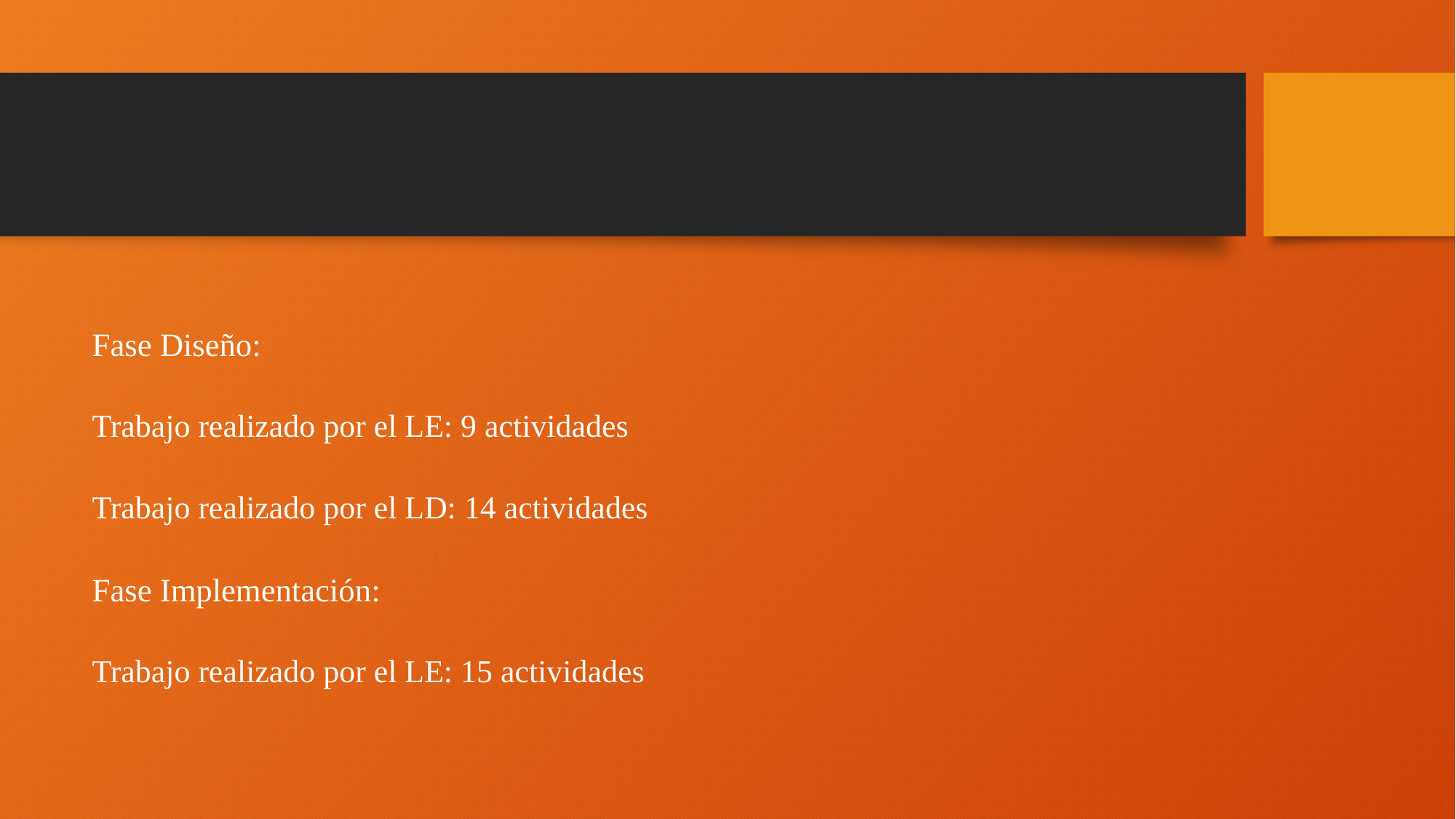

Fase Diseño:
Trabajo realizado por el LE: 9 actividades
Trabajo realizado por el LD: 14 actividades
Fase Implementación:
Trabajo realizado por el LE: 15 actividades